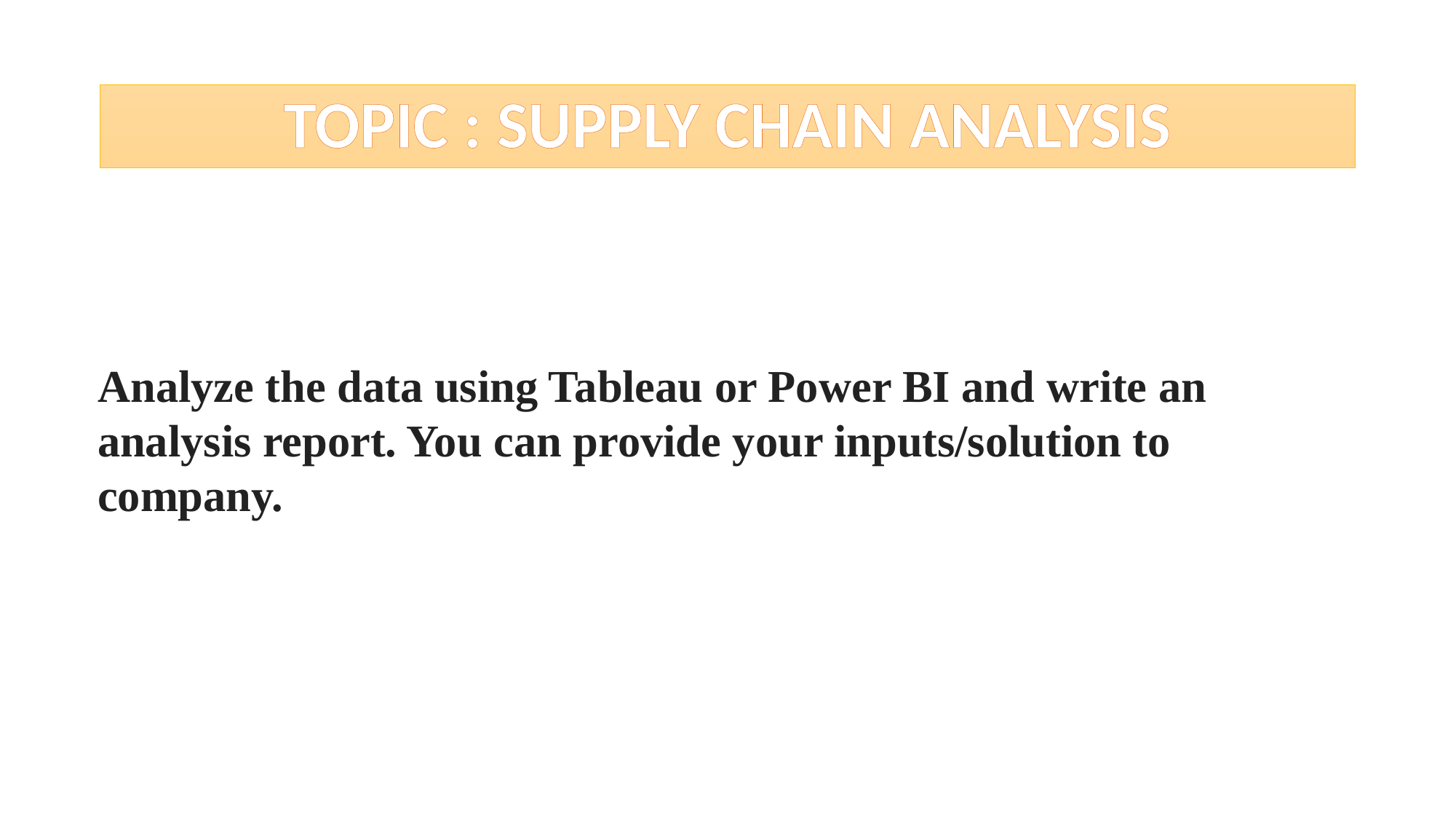

# Profit Analysis
TOPIC : SUPPLY CHAIN ANALYSIS
Analyze the data using Tableau or Power BI and write an analysis report. You can provide your inputs/solution to company.